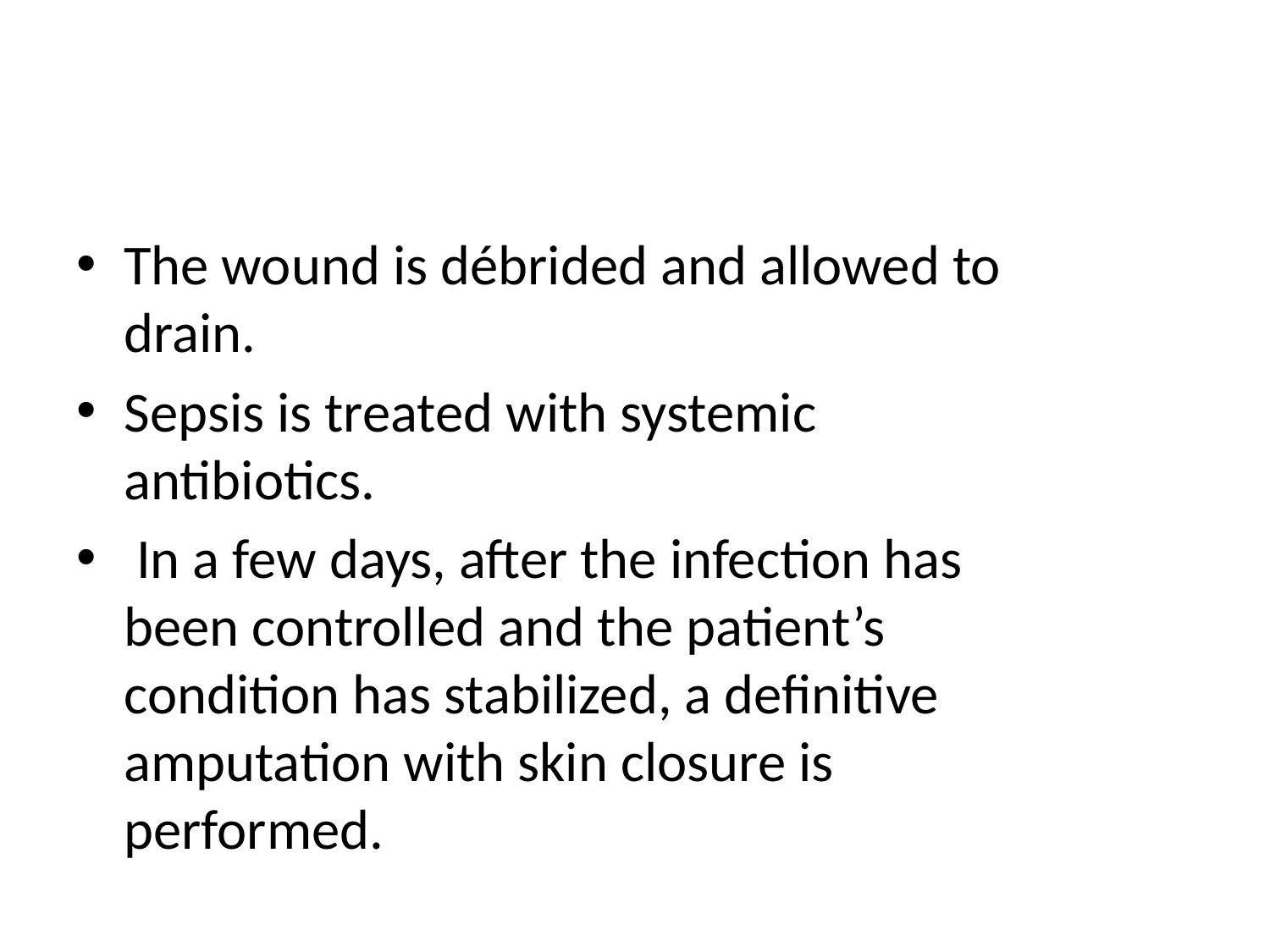

#
The wound is débrided and allowed to drain.
Sepsis is treated with systemic antibiotics.
 In a few days, after the infection has been controlled and the patient’s condition has stabilized, a definitive amputation with skin closure is performed.